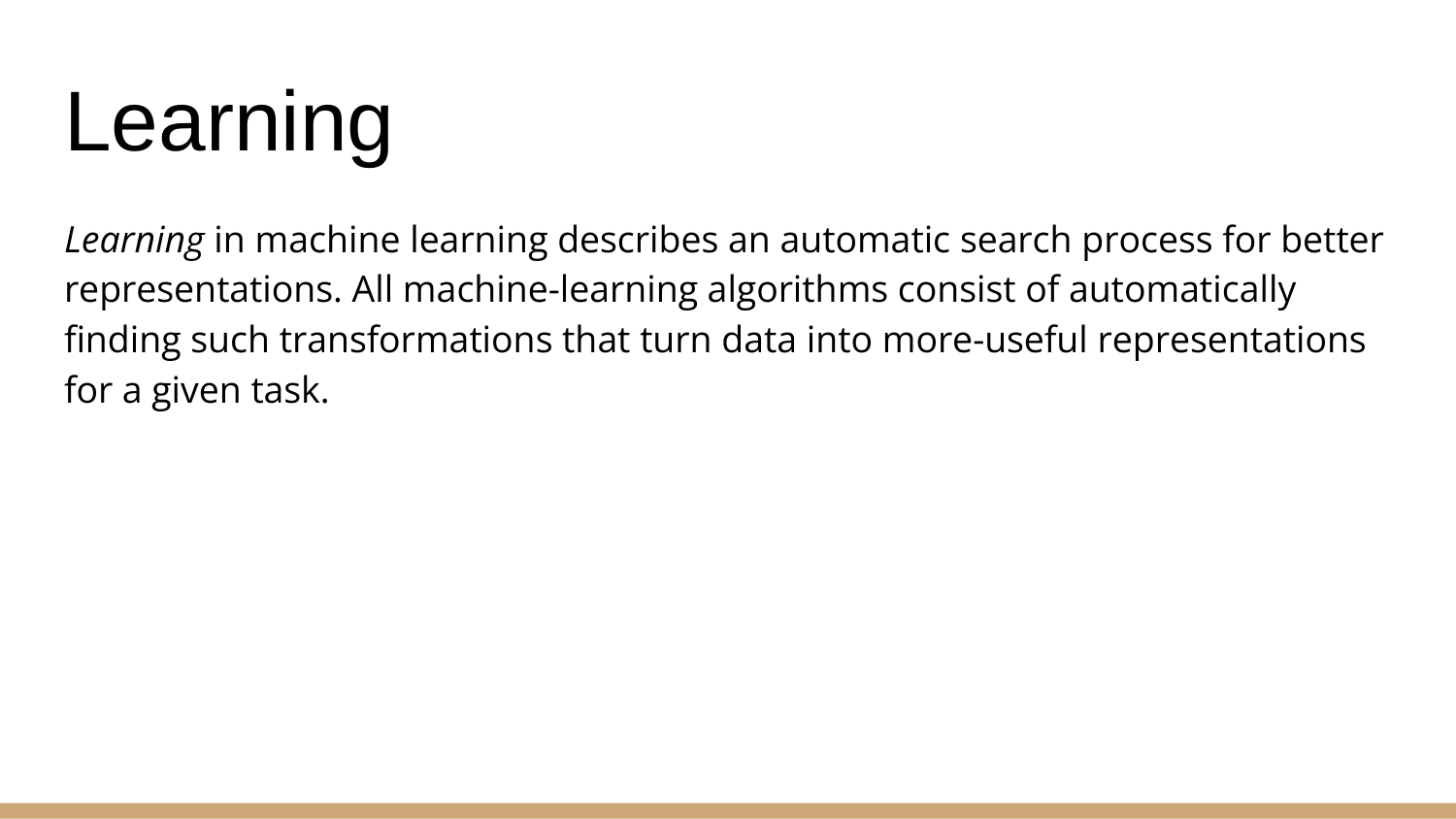

# Learning
Learning in machine learning describes an automatic search process for better representations. All machine-learning algorithms consist of automatically finding such transformations that turn data into more-useful representations for a given task.